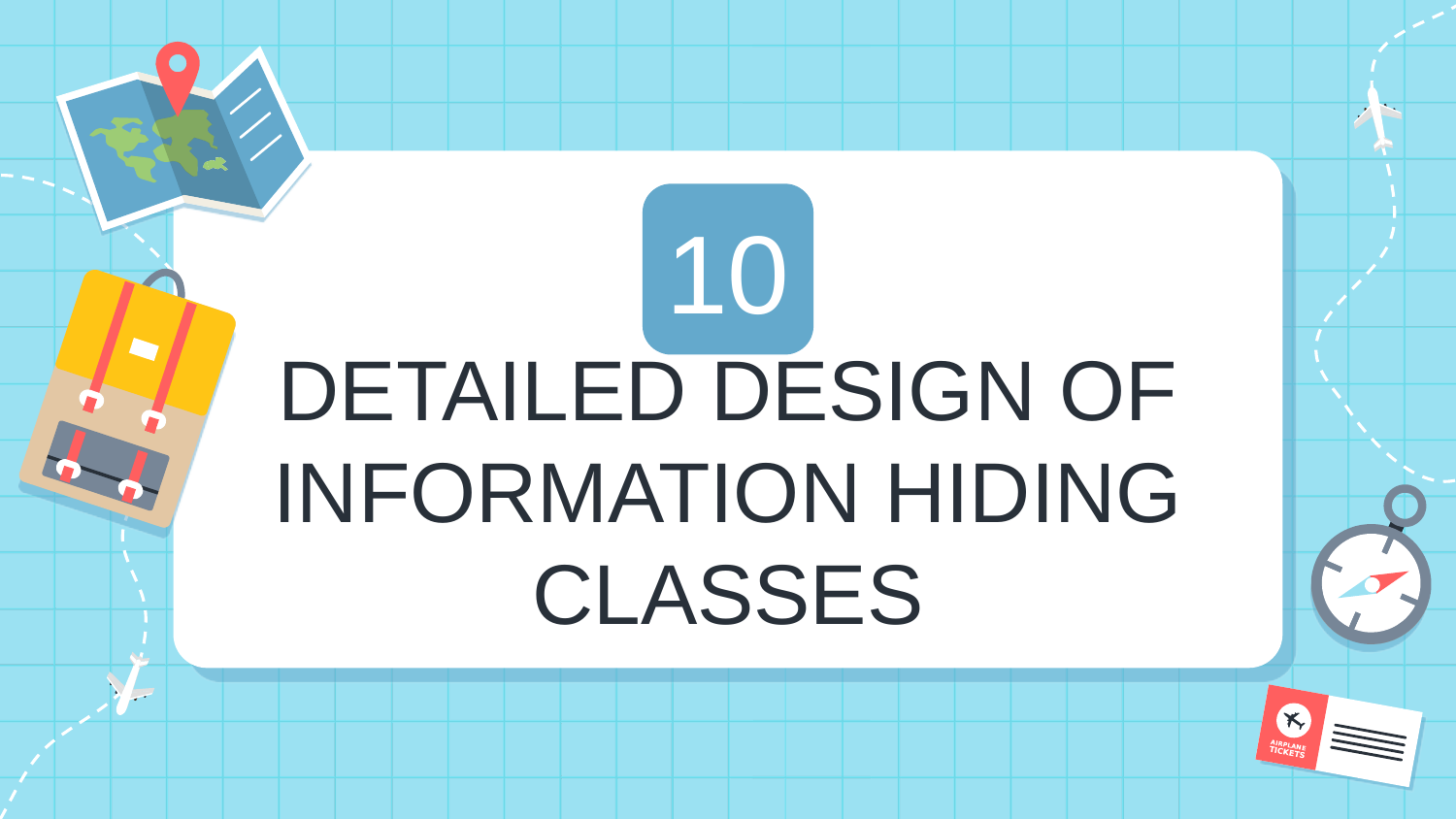

10
# DETAILED DESIGN OF INFORMATION HIDING CLASSES